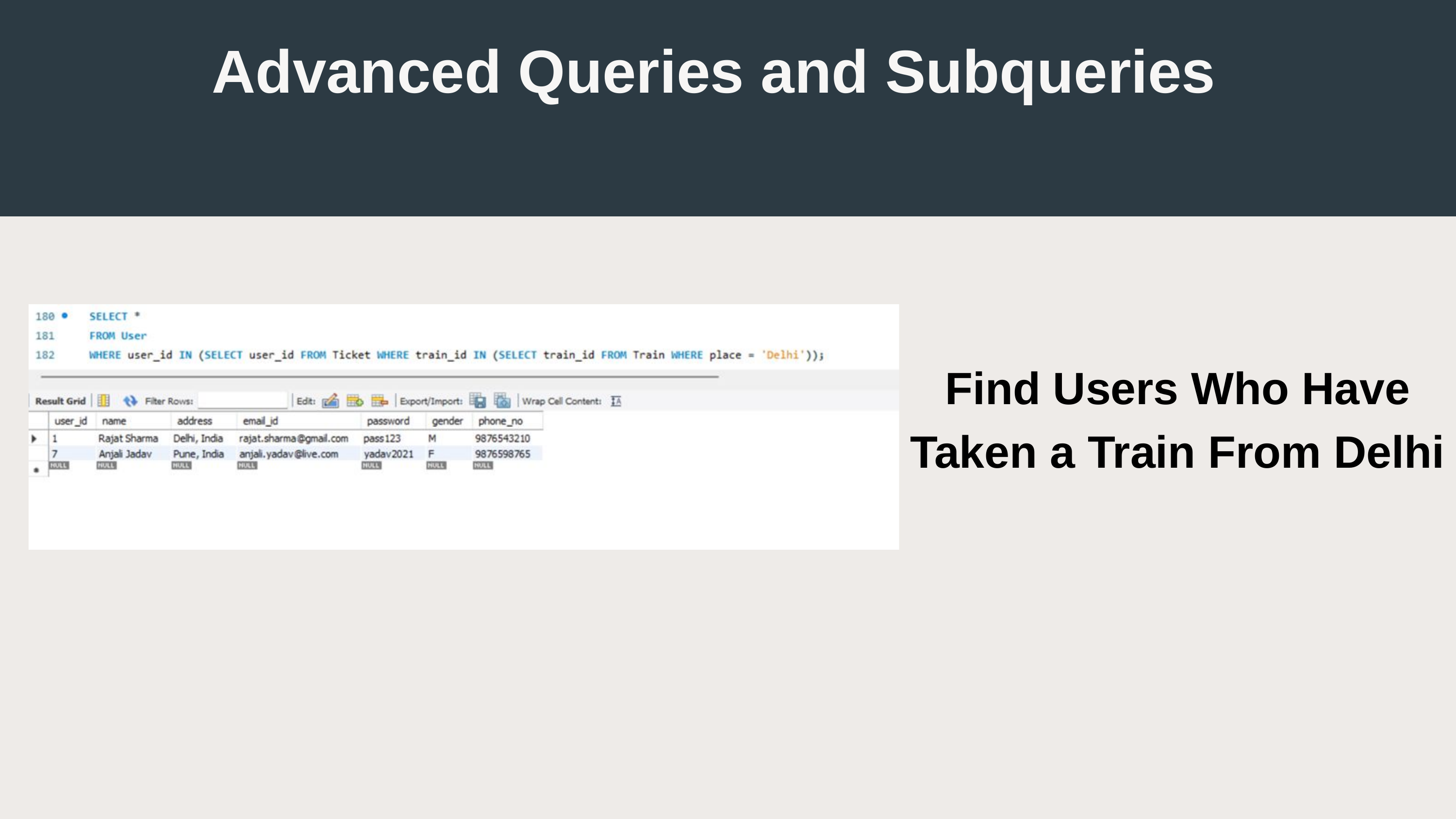

Advanced Queries and Subqueries

Find Users Who Have Taken a Train From Delhi